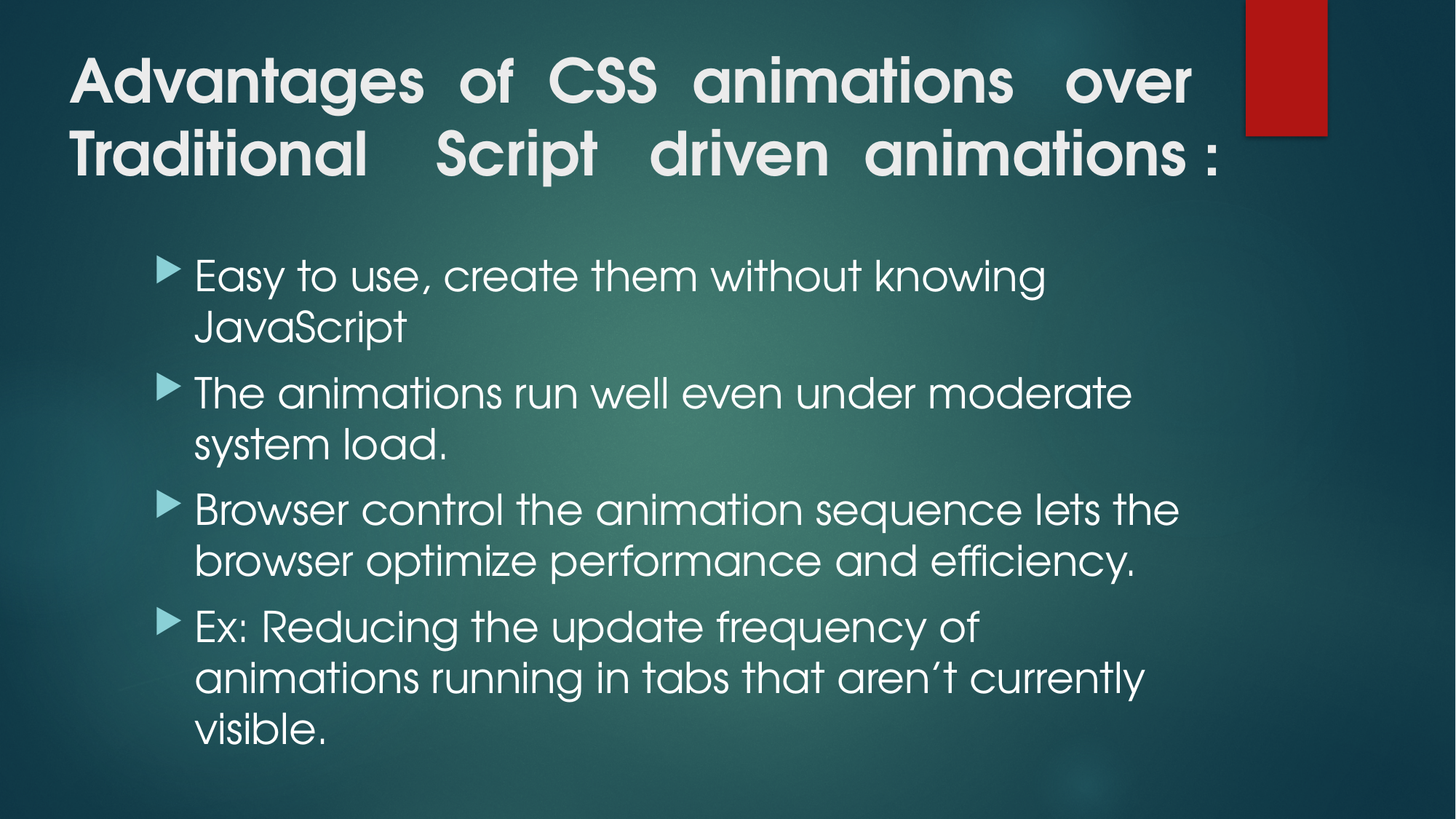

# Advantages  of  CSS  animations   over   Traditional    Script   driven  animations :
Easy to use, create them without knowing JavaScript
The animations run well even under moderate system load.
Browser control the animation sequence lets the browser optimize performance and efficiency.
Ex: Reducing the update frequency of animations running in tabs that aren’t currently visible.